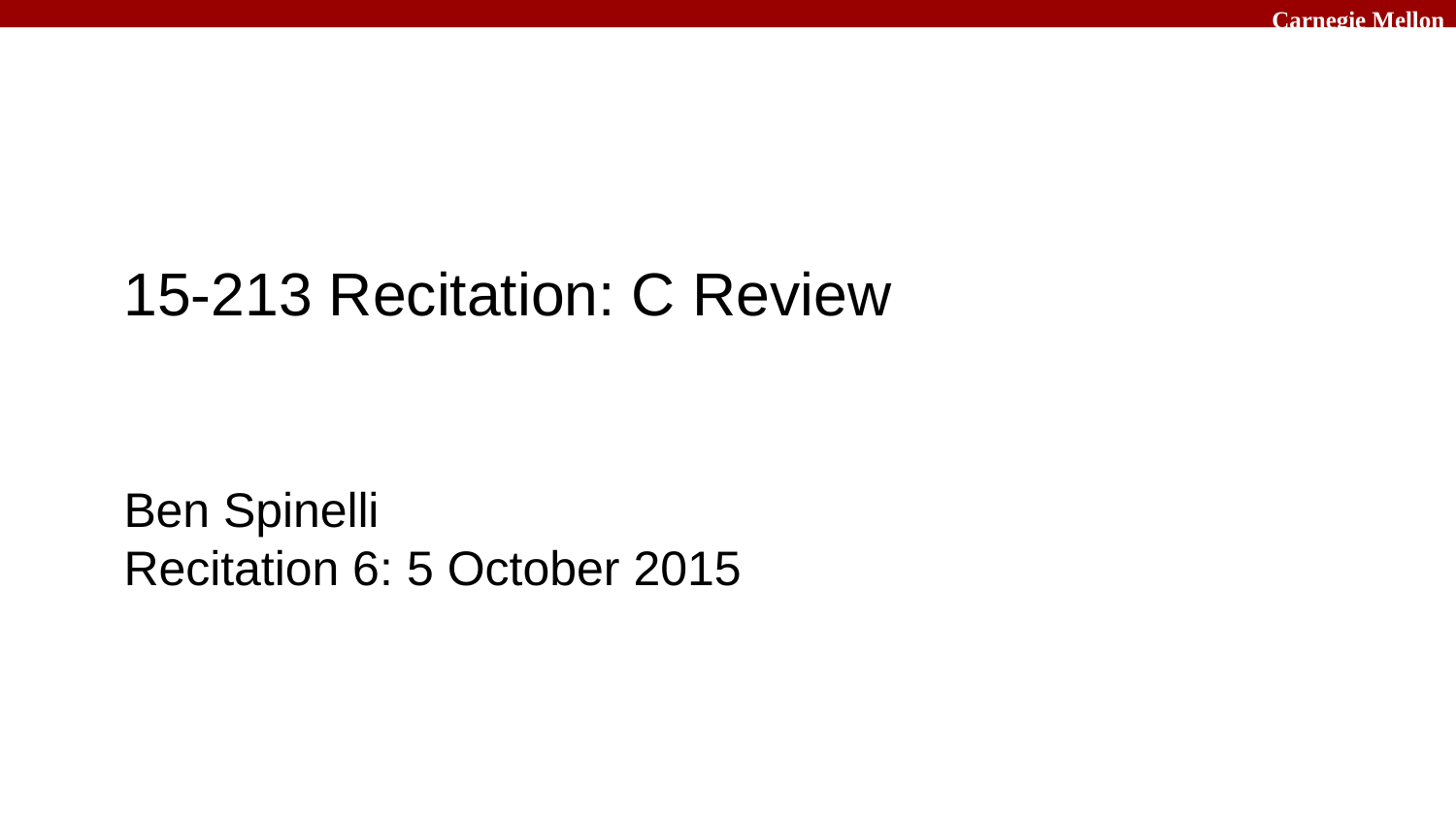

# 15-213 Recitation: C Review
Ben Spinelli
Recitation 6: 5 October 2015